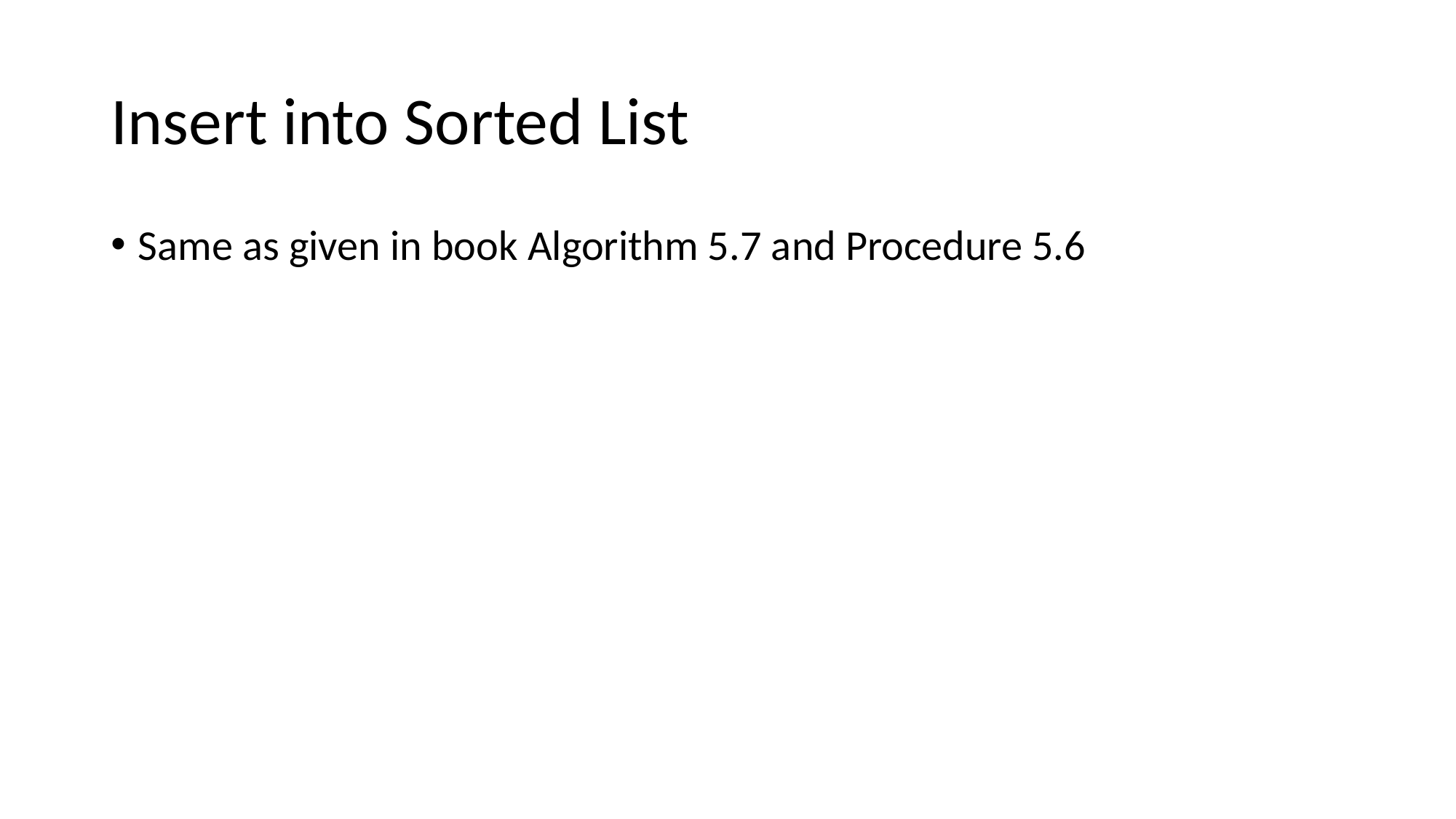

# Insert into Sorted List
Same as given in book Algorithm 5.7 and Procedure 5.6